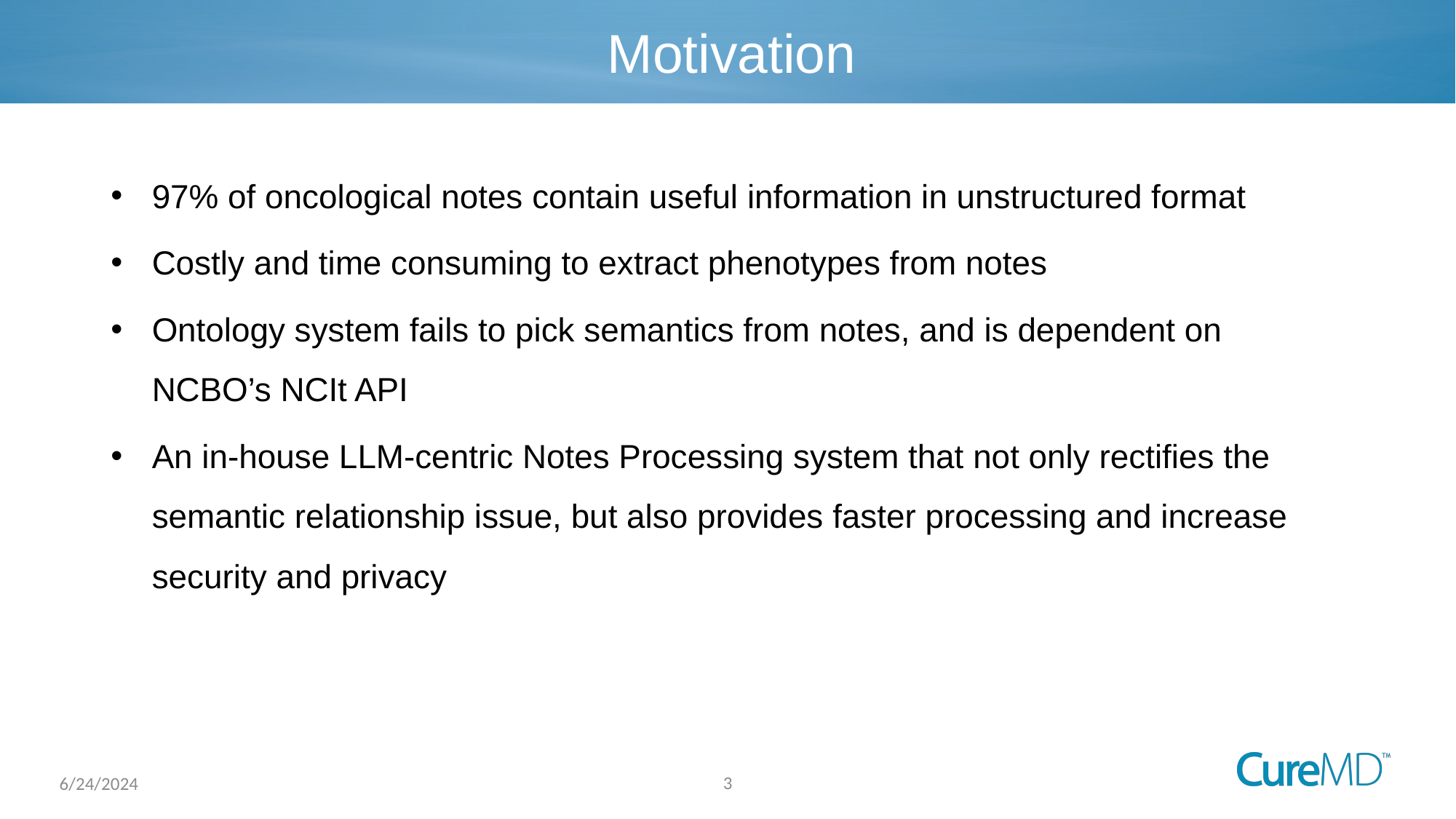

# Motivation
97% of oncological notes contain useful information in unstructured format
Costly and time consuming to extract phenotypes from notes
Ontology system fails to pick semantics from notes, and is dependent on NCBO’s NCIt API
An in-house LLM-centric Notes Processing system that not only rectifies the semantic relationship issue, but also provides faster processing and increase security and privacy

3
6/24/2024